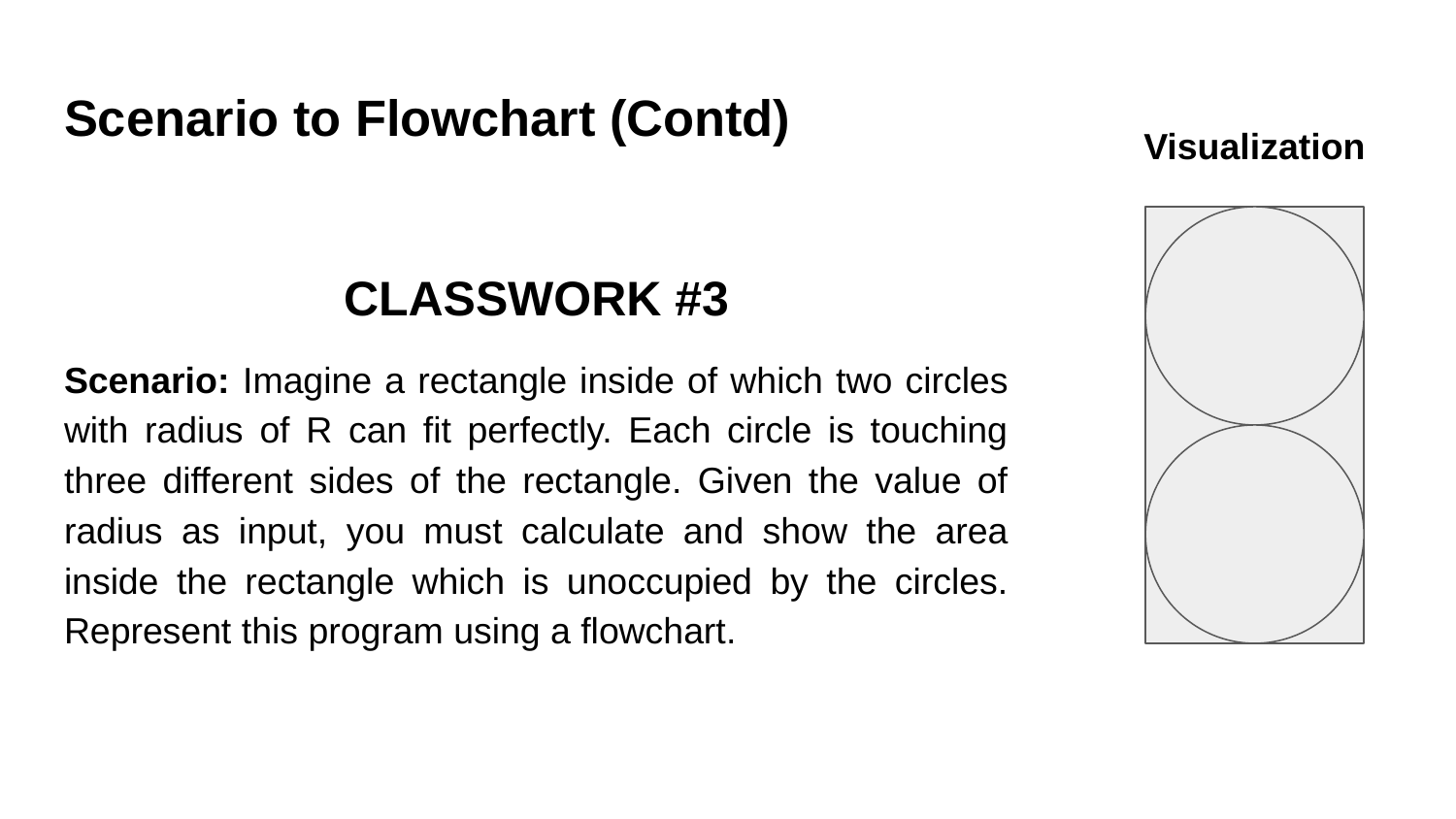

# Scenario to Flowchart (Contd)
Visualization
CLASSWORK #3
Scenario: Imagine a rectangle inside of which two circles with radius of R can fit perfectly. Each circle is touching three different sides of the rectangle. Given the value of radius as input, you must calculate and show the area inside the rectangle which is unoccupied by the circles. Represent this program using a flowchart.